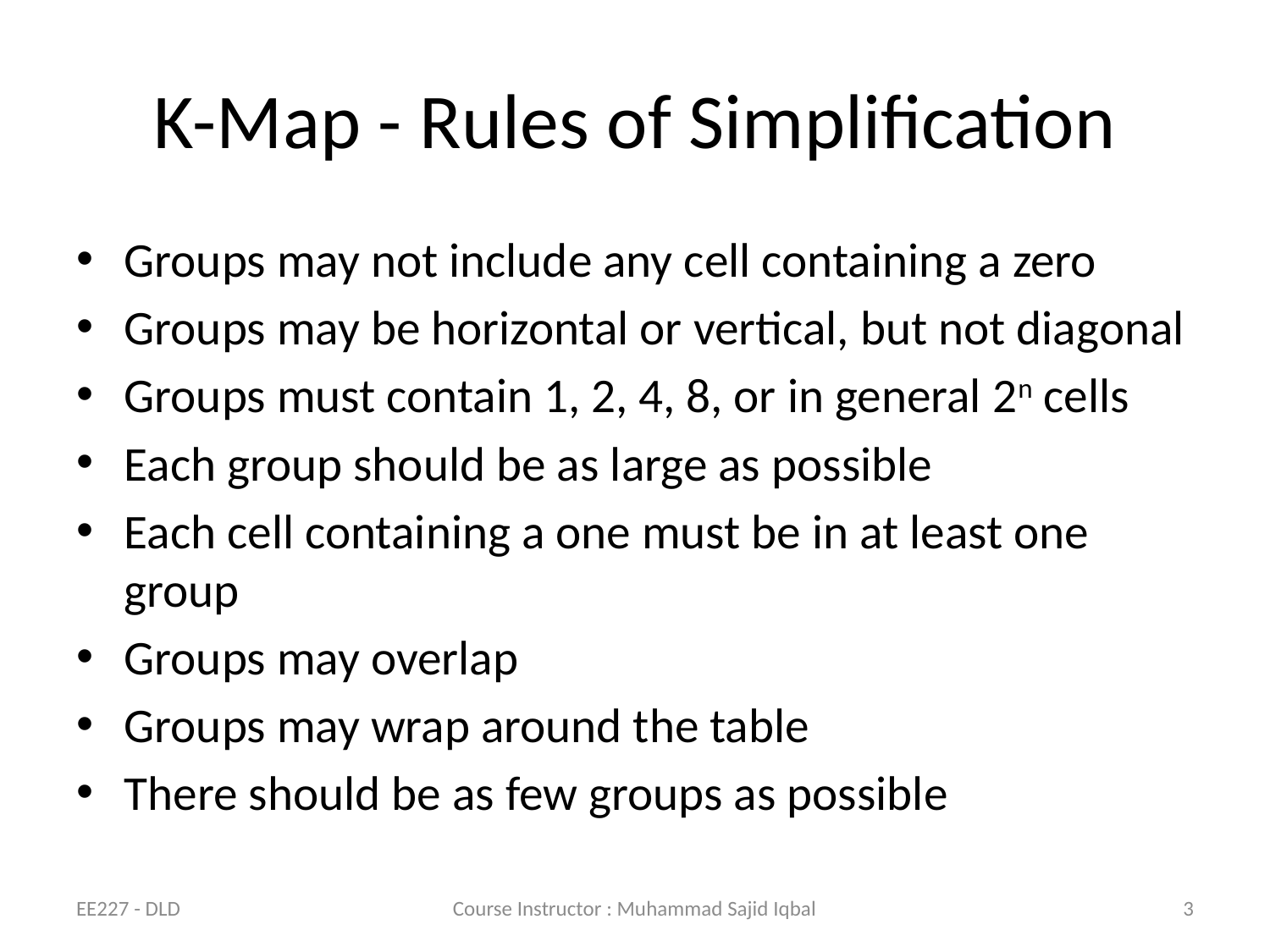

# K-Map - Rules of Simplification
Groups may not include any cell containing a zero
Groups may be horizontal or vertical, but not diagonal
Groups must contain 1, 2, 4, 8, or in general 2n cells
Each group should be as large as possible
Each cell containing a one must be in at least one group
Groups may overlap
Groups may wrap around the table
There should be as few groups as possible

EE227 - DLD
Course Instructor : Muhammad Sajid Iqbal
3